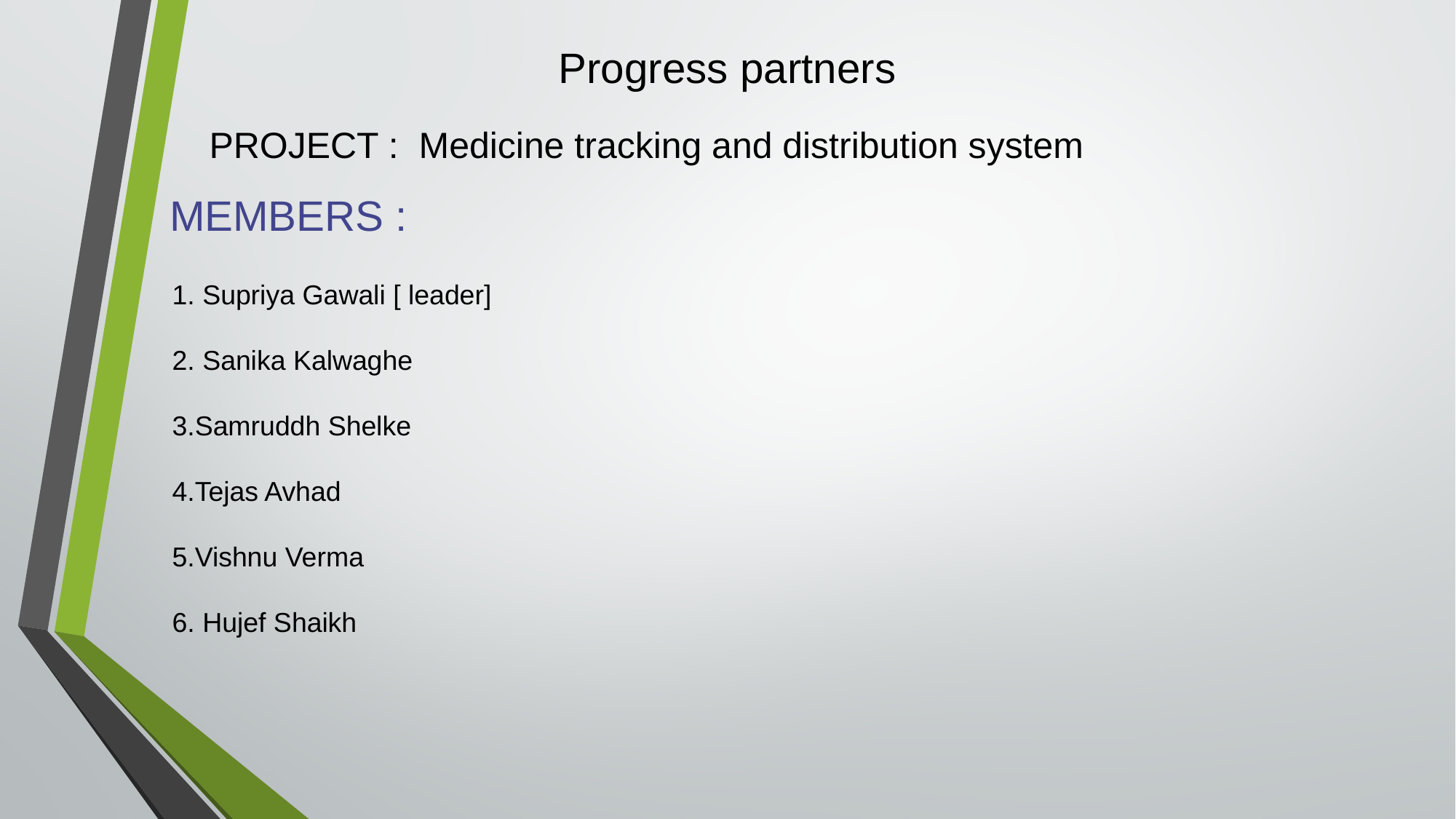

Progress partners

PROJECT :  Medicine tracking and distribution system

MEMBERS :

1. Supriya Gawali [ leader]
2. Sanika Kalwaghe
3.Samruddh Shelke
4.Tejas Avhad
5.Vishnu Verma
6. Hujef Shaikh